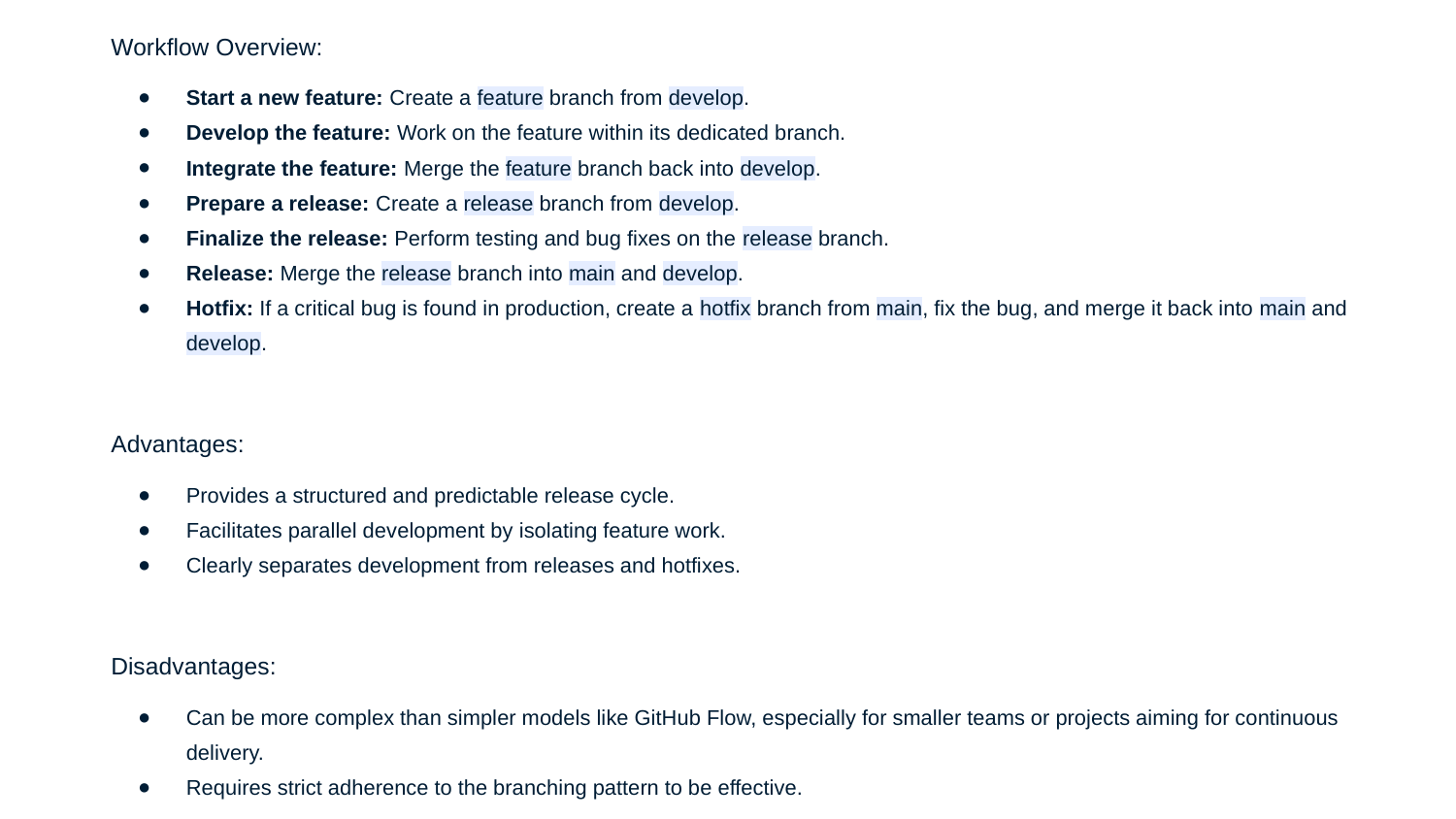

Workflow Overview:
Start a new feature: Create a feature branch from develop.
Develop the feature: Work on the feature within its dedicated branch.
Integrate the feature: Merge the feature branch back into develop.
Prepare a release: Create a release branch from develop.
Finalize the release: Perform testing and bug fixes on the release branch.
Release: Merge the release branch into main and develop.
Hotfix: If a critical bug is found in production, create a hotfix branch from main, fix the bug, and merge it back into main and develop.

Advantages:
Provides a structured and predictable release cycle.
Facilitates parallel development by isolating feature work.
Clearly separates development from releases and hotfixes.

Disadvantages:
Can be more complex than simpler models like GitHub Flow, especially for smaller teams or projects aiming for continuous delivery.
Requires strict adherence to the branching pattern to be effective.